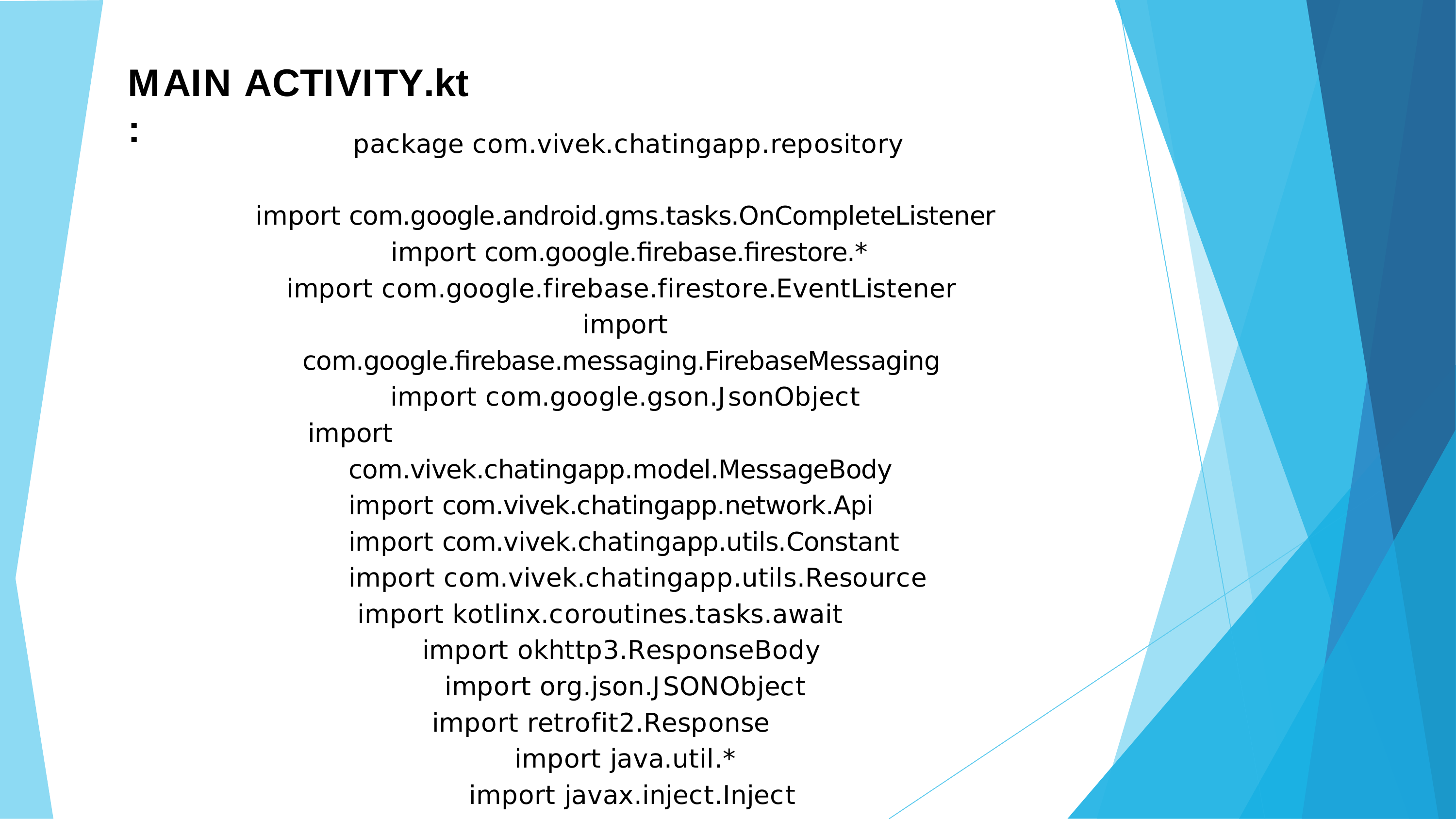

# MAIN ACTIVITY.kt	:
package com.vivek.chatingapp.repository

import com.google.android.gms.tasks.OnCompleteListener  import com.google.firebase.firestore.*
import com.google.firebase.firestore.EventListener  import com.google.firebase.messaging.FirebaseMessaging  import com.google.gson.JsonObject
import com.vivek.chatingapp.model.MessageBody  import com.vivek.chatingapp.network.Api  import com.vivek.chatingapp.utils.Constant  import com.vivek.chatingapp.utils.Resource
import kotlinx.coroutines.tasks.await  import okhttp3.ResponseBody  import org.json.JSONObject
import retrofit2.Response  import java.util.*
import javax.inject.Inject  import kotlin.collections.HashMap